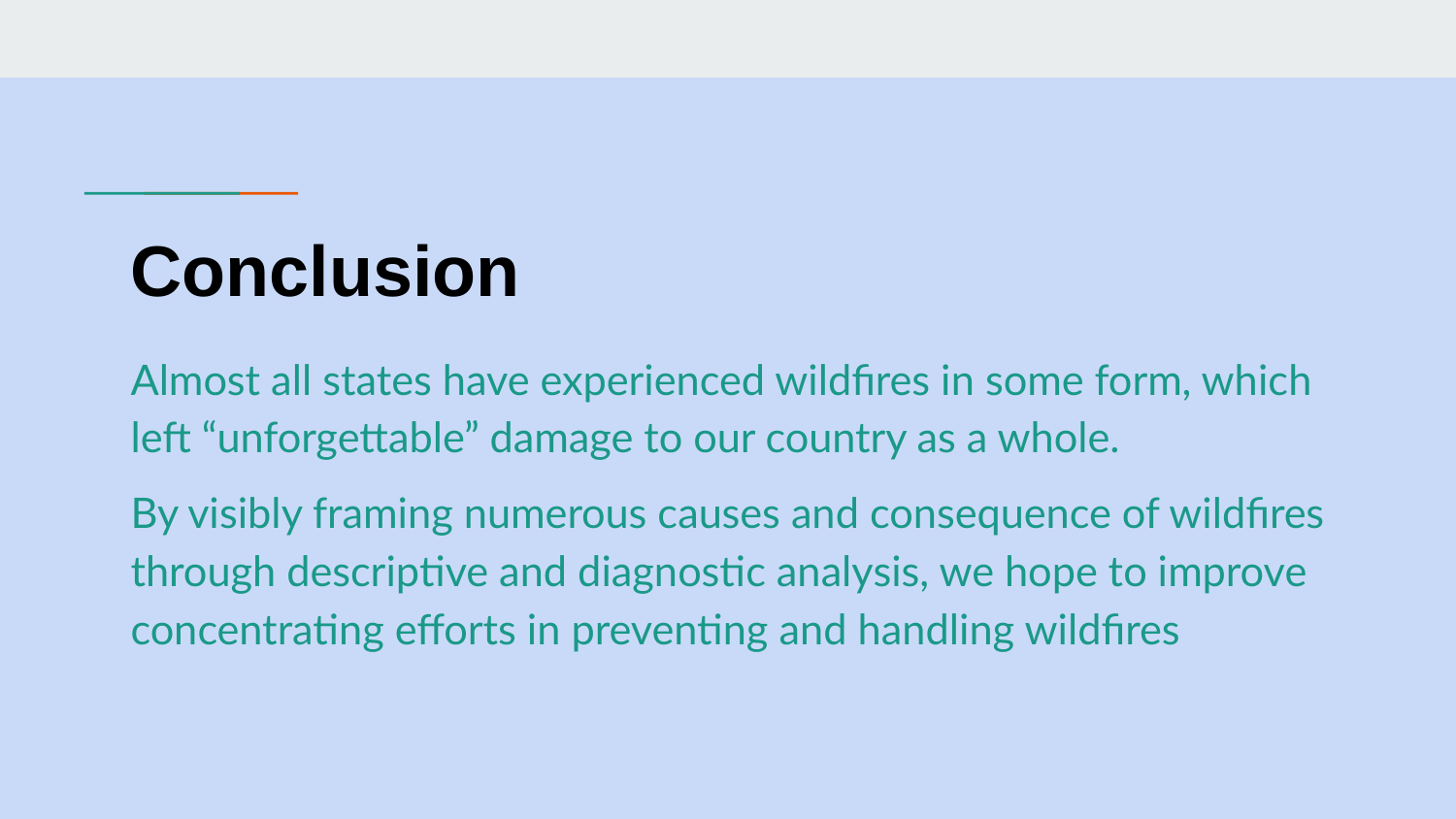

# Conclusion
Almost all states have experienced wildfires in some form, which left “unforgettable” damage to our country as a whole.
By visibly framing numerous causes and consequence of wildfires through descriptive and diagnostic analysis, we hope to improve concentrating efforts in preventing and handling wildfires